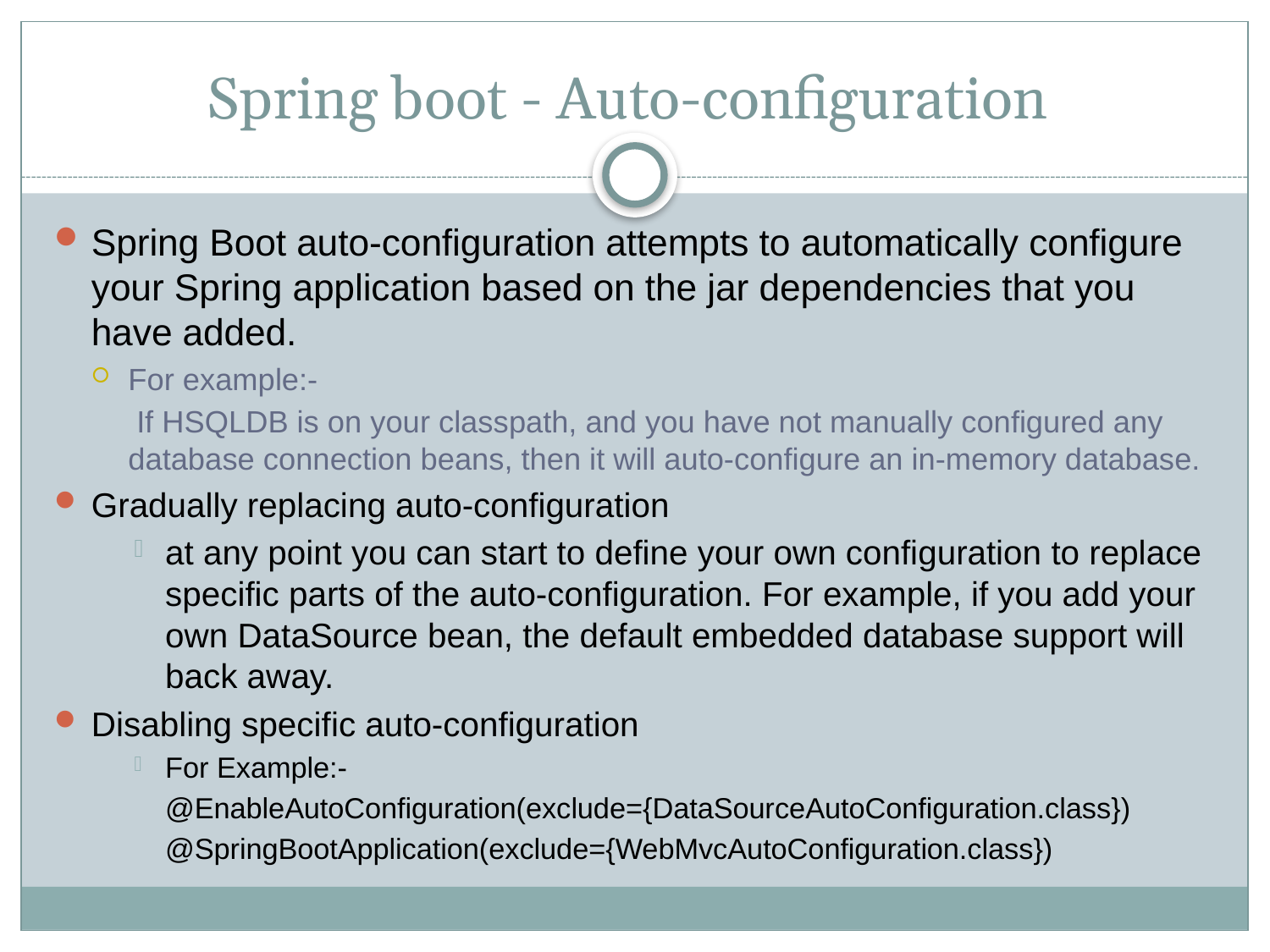

# Spring boot - Auto-configuration
Spring Boot auto-configuration attempts to automatically configure your Spring application based on the jar dependencies that you have added.
For example:-
	 If HSQLDB is on your classpath, and you have not manually configured any database connection beans, then it will auto-configure an in-memory database.
Gradually replacing auto-configuration
at any point you can start to define your own configuration to replace specific parts of the auto-configuration. For example, if you add your own DataSource bean, the default embedded database support will back away.
Disabling specific auto-configuration
For Example:-
	@EnableAutoConfiguration(exclude={DataSourceAutoConfiguration.class})
	@SpringBootApplication(exclude={WebMvcAutoConfiguration.class})